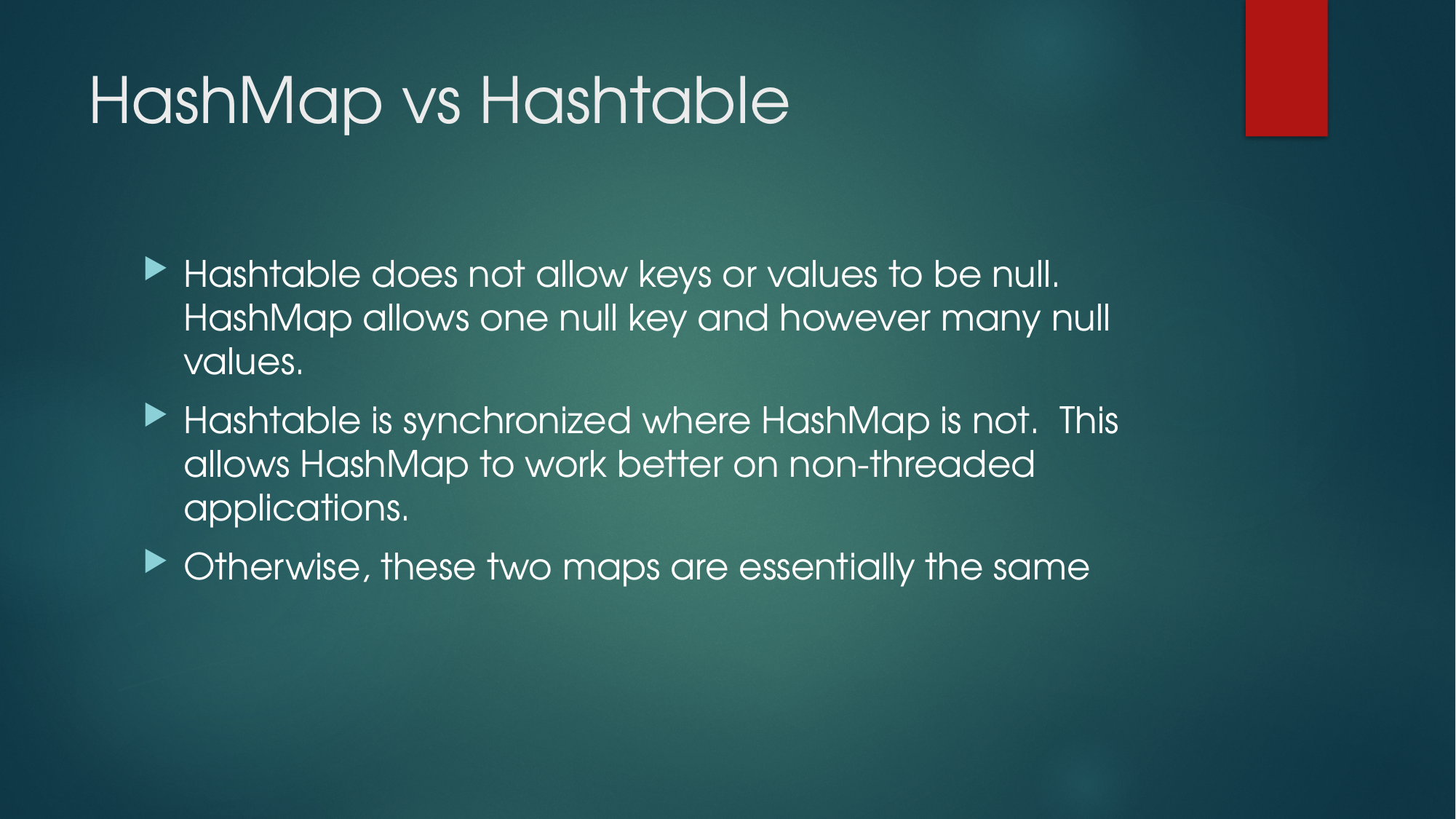

# HashMap vs Hashtable
Hashtable does not allow keys or values to be null.  HashMap allows one null key and however many null values.
Hashtable is synchronized where HashMap is not.  This allows HashMap to work better on non-threaded applications.
Otherwise, these two maps are essentially the same